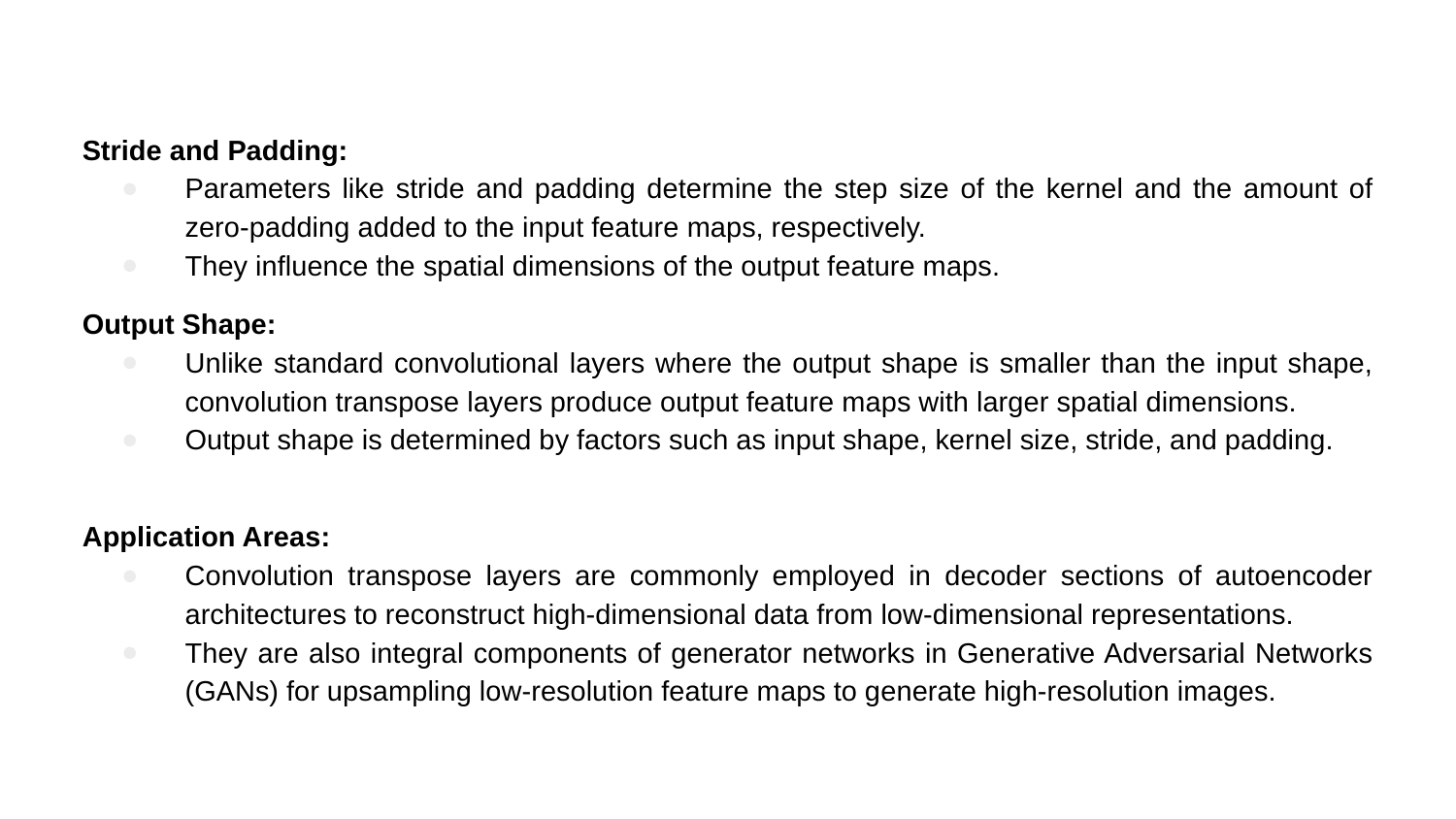

Stride and Padding:
Parameters like stride and padding determine the step size of the kernel and the amount of zero-padding added to the input feature maps, respectively.
They influence the spatial dimensions of the output feature maps.

Output Shape:
Unlike standard convolutional layers where the output shape is smaller than the input shape, convolution transpose layers produce output feature maps with larger spatial dimensions.
Output shape is determined by factors such as input shape, kernel size, stride, and padding.

Application Areas:
Convolution transpose layers are commonly employed in decoder sections of autoencoder architectures to reconstruct high-dimensional data from low-dimensional representations.
They are also integral components of generator networks in Generative Adversarial Networks (GANs) for upsampling low-resolution feature maps to generate high-resolution images.